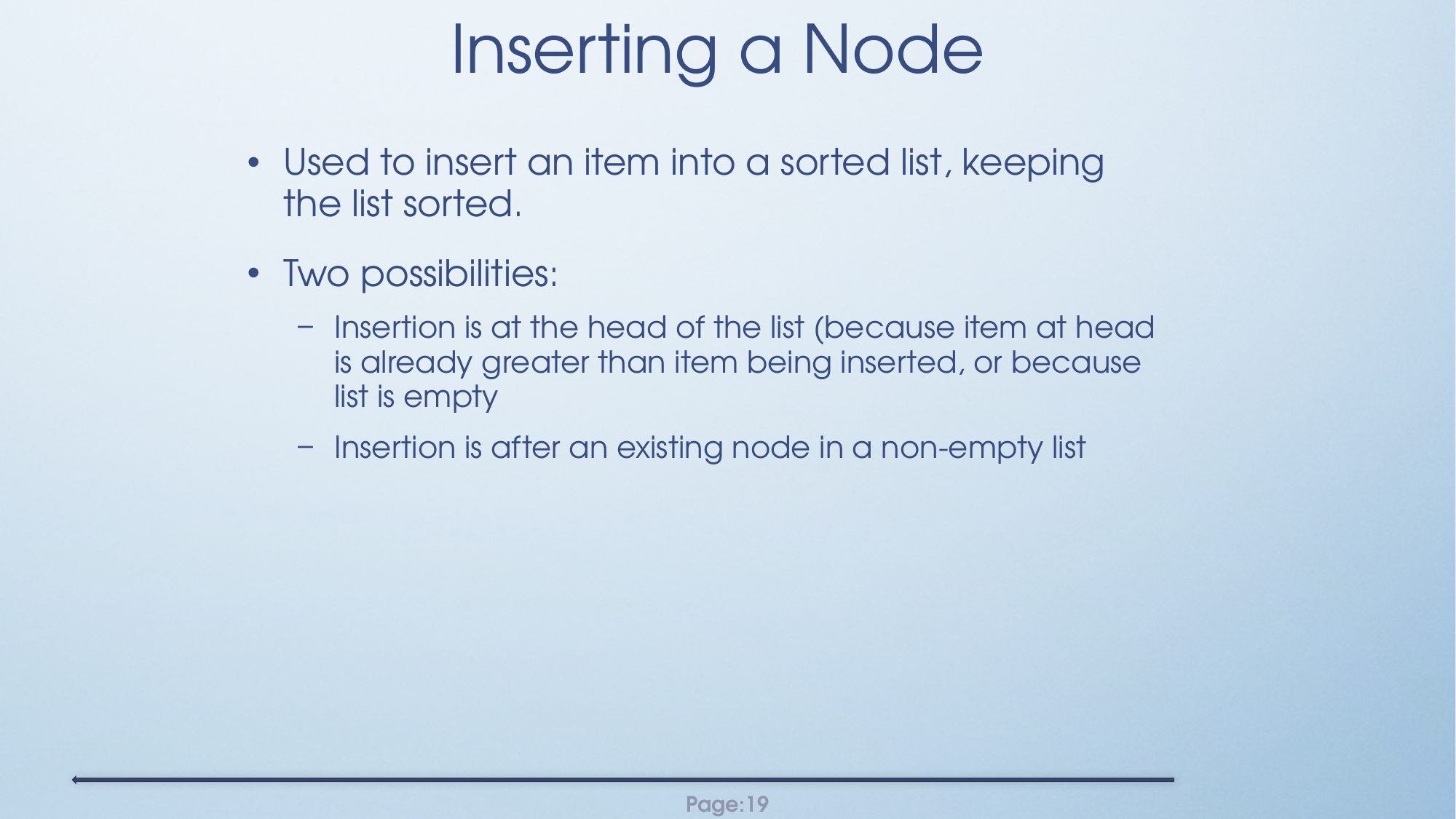

# Inserting a Node
Used to insert an item into a sorted list, keeping the list sorted.
Two possibilities:
Insertion is at the head of the list (because item at head is already greater than item being inserted, or because list is empty
Insertion is after an existing node in a non-empty list